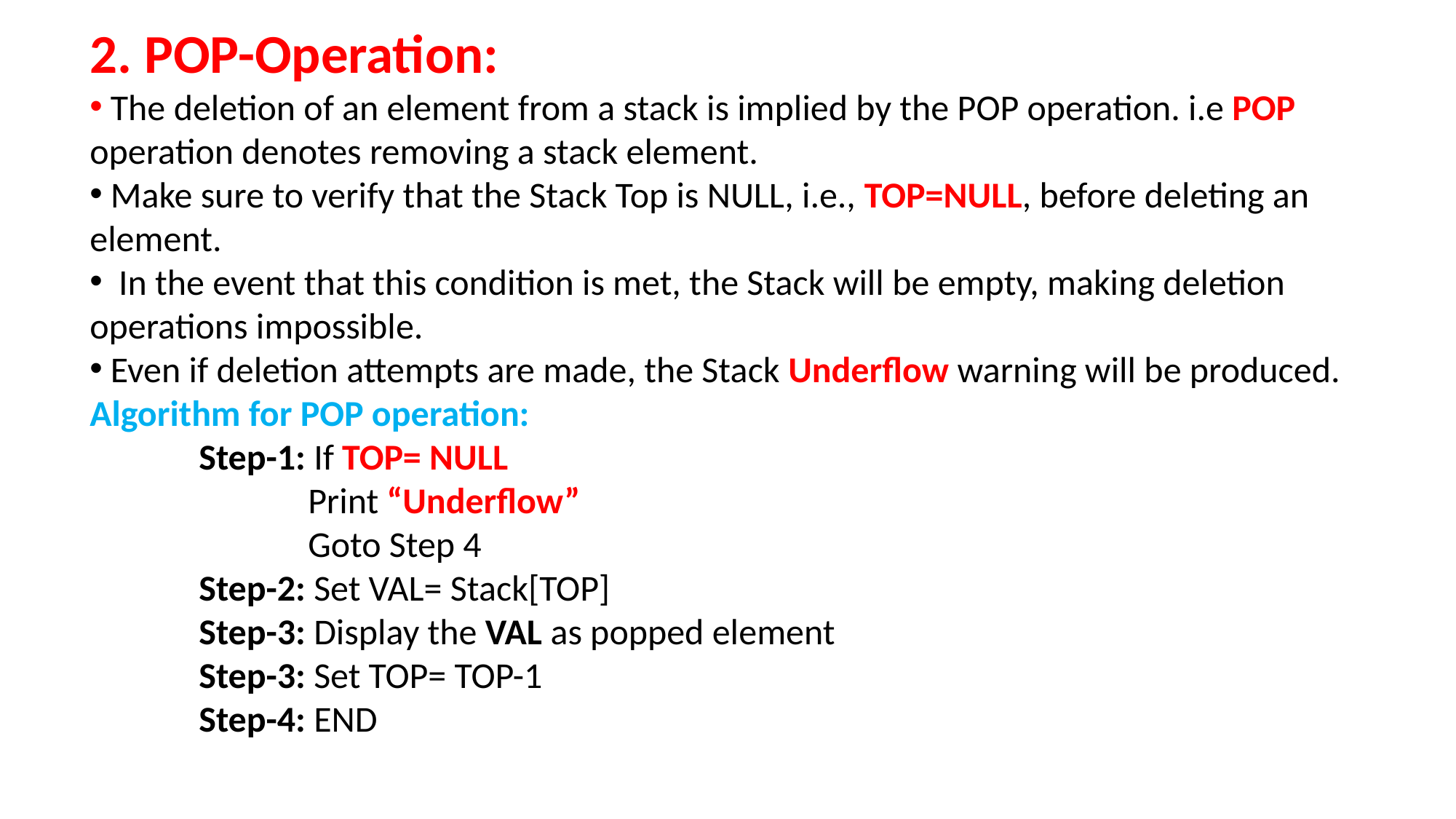

2. POP-Operation:
 The deletion of an element from a stack is implied by the POP operation. i.e POP   operation denotes removing a stack element.
 Make sure to verify that the Stack Top is NULL, i.e., TOP=NULL, before deleting an element.
  In the event that this condition is met, the Stack will be empty, making deletion operations impossible.
 Even if deletion attempts are made, the Stack Underflow warning will be produced.
Algorithm for POP operation:
	Step-1: If TOP= NULL
		Print “Underflow”
		Goto Step 4
	Step-2: Set VAL= Stack[TOP]
Step-3: Display the VAL as popped element
Step-3: Set TOP= TOP-1
Step-4: END